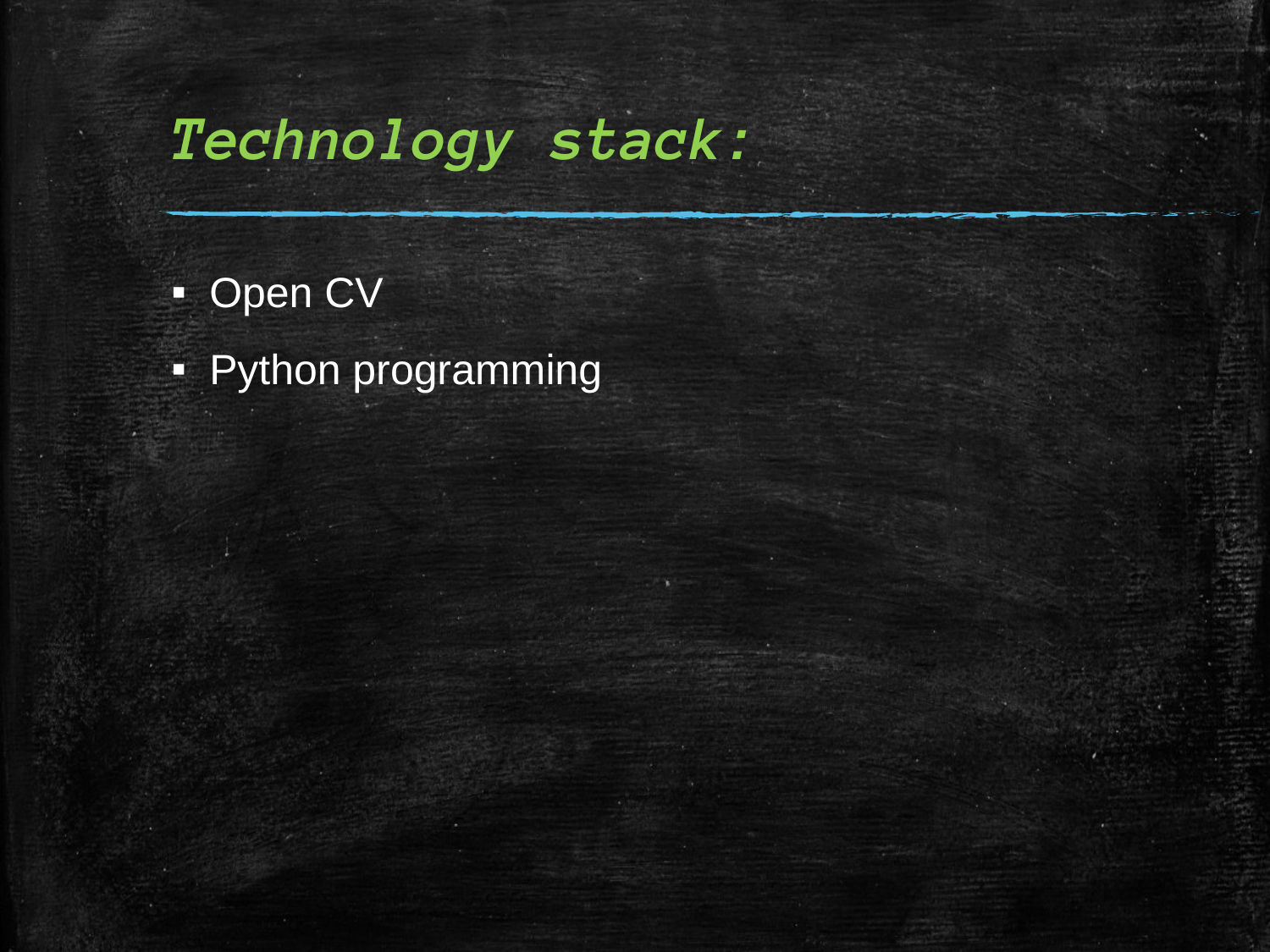

# Technology stack:
Open CV
Python programming